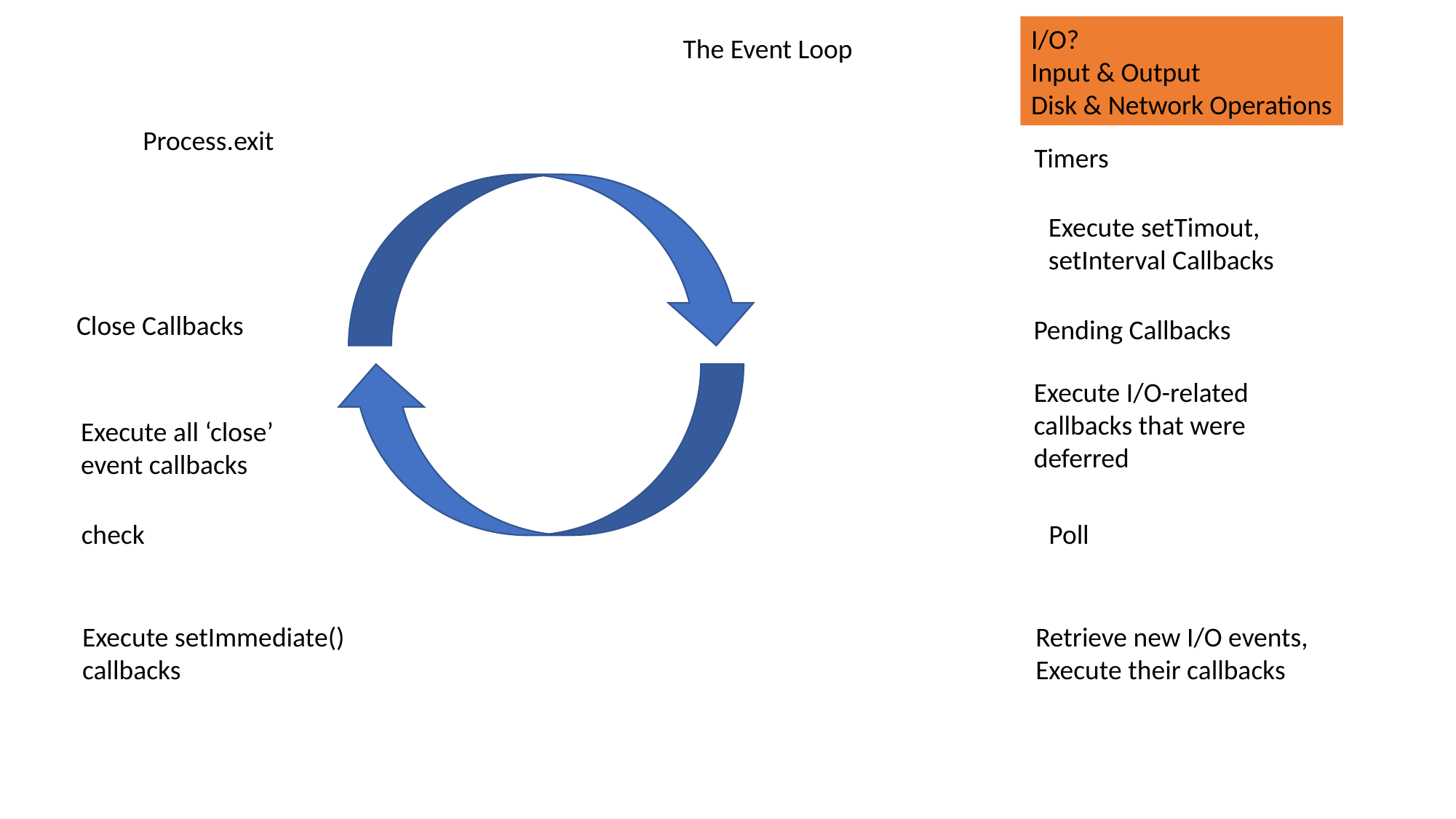

I/O?
Input & Output
Disk & Network Operations
The Event Loop
Process.exit
Timers

Execute setTimout, setInterval Callbacks
Close Callbacks
Pending Callbacks

Execute I/O-related callbacks that were deferred
Execute all ‘close’ event callbacks
check
Poll
Execute setImmediate()
callbacks
Retrieve new I/O events,
Execute their callbacks